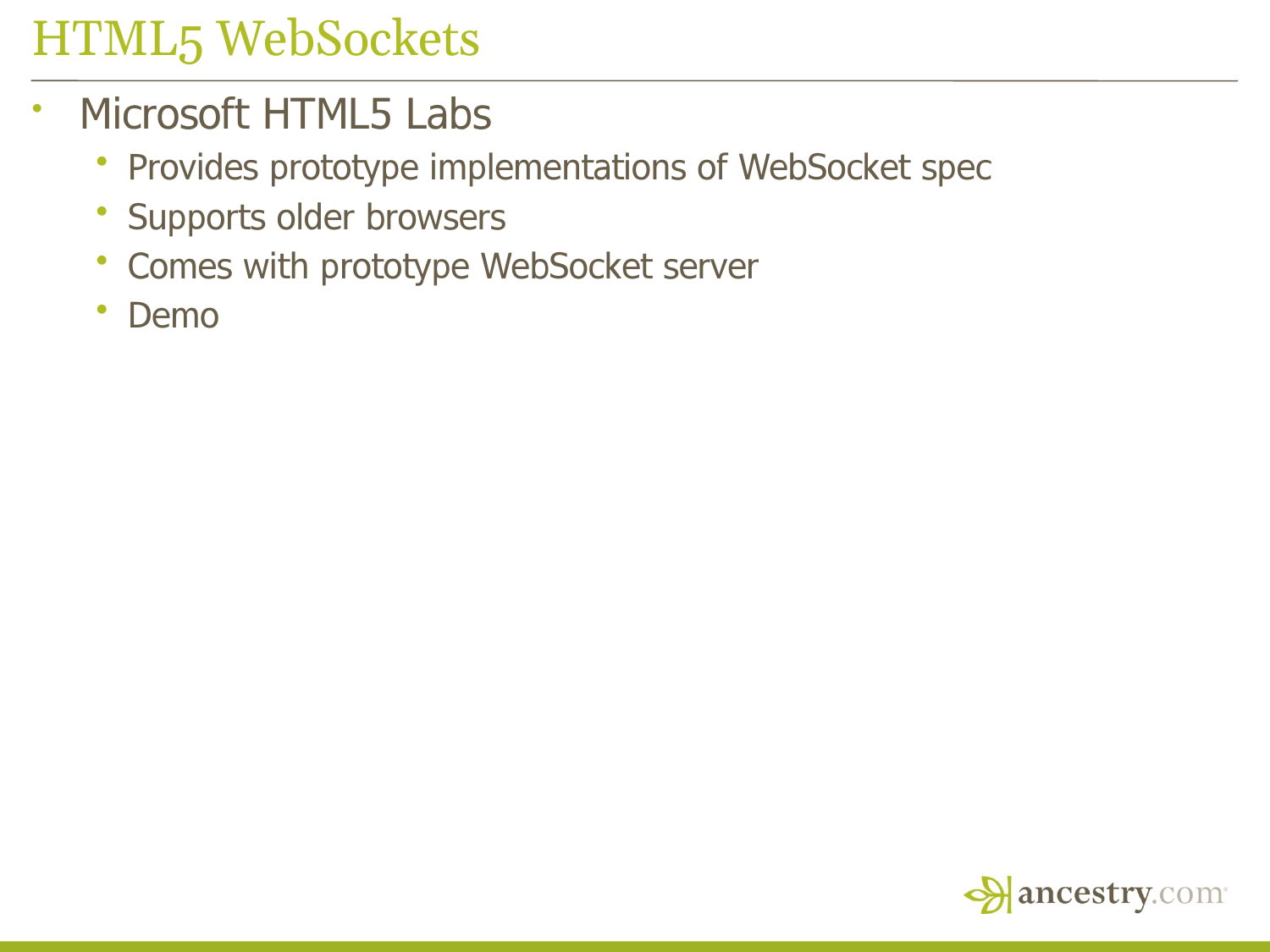

# HTML5 WebSockets
Microsoft HTML5 Labs
Provides prototype implementations of WebSocket spec
Supports older browsers
Comes with prototype WebSocket server
Demo